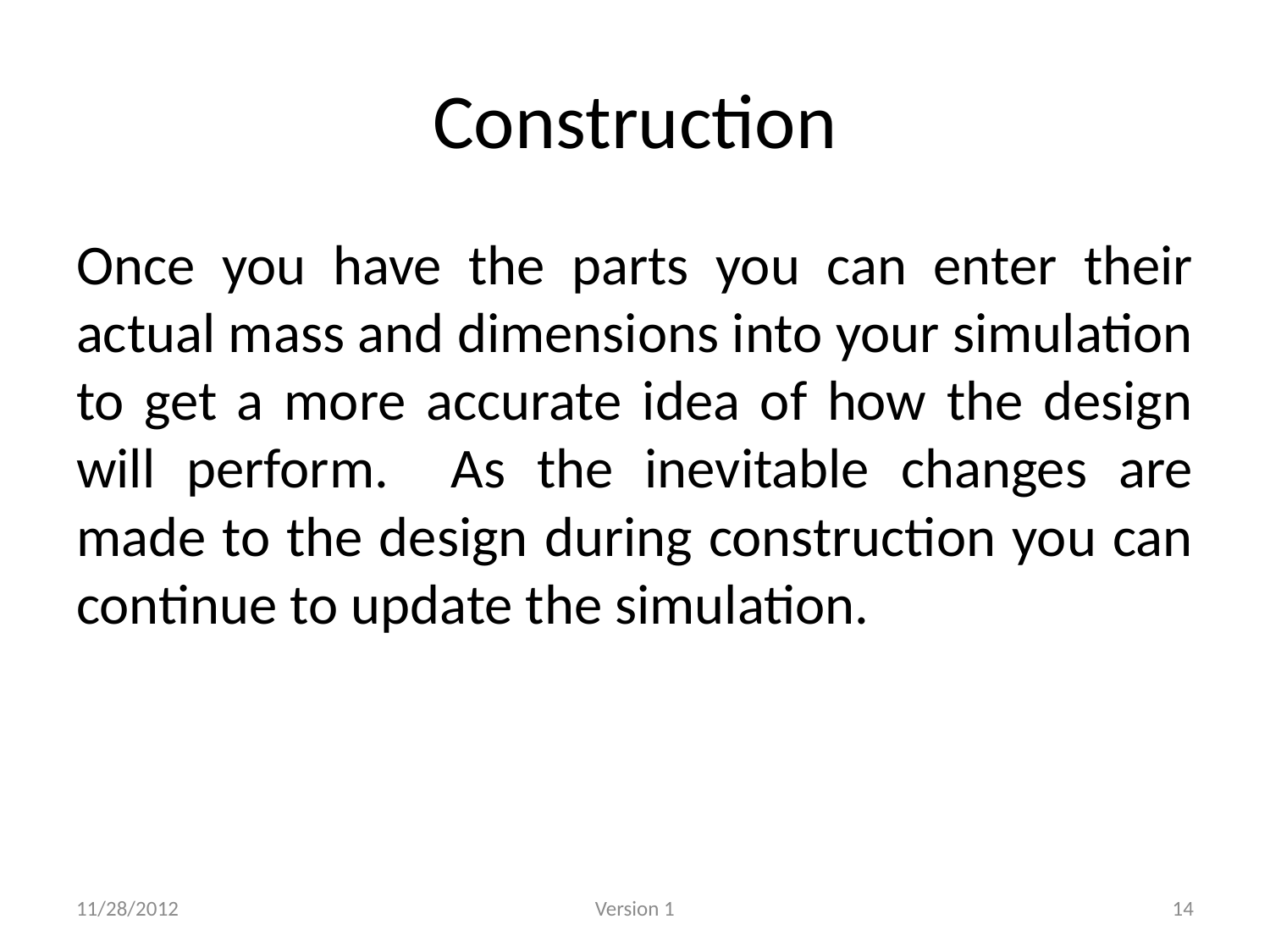

# Construction
Once you have the parts you can enter their actual mass and dimensions into your simulation to get a more accurate idea of how the design will perform.  As the inevitable changes are made to the design during construction you can continue to update the simulation.
11/28/2012
Version 1
14